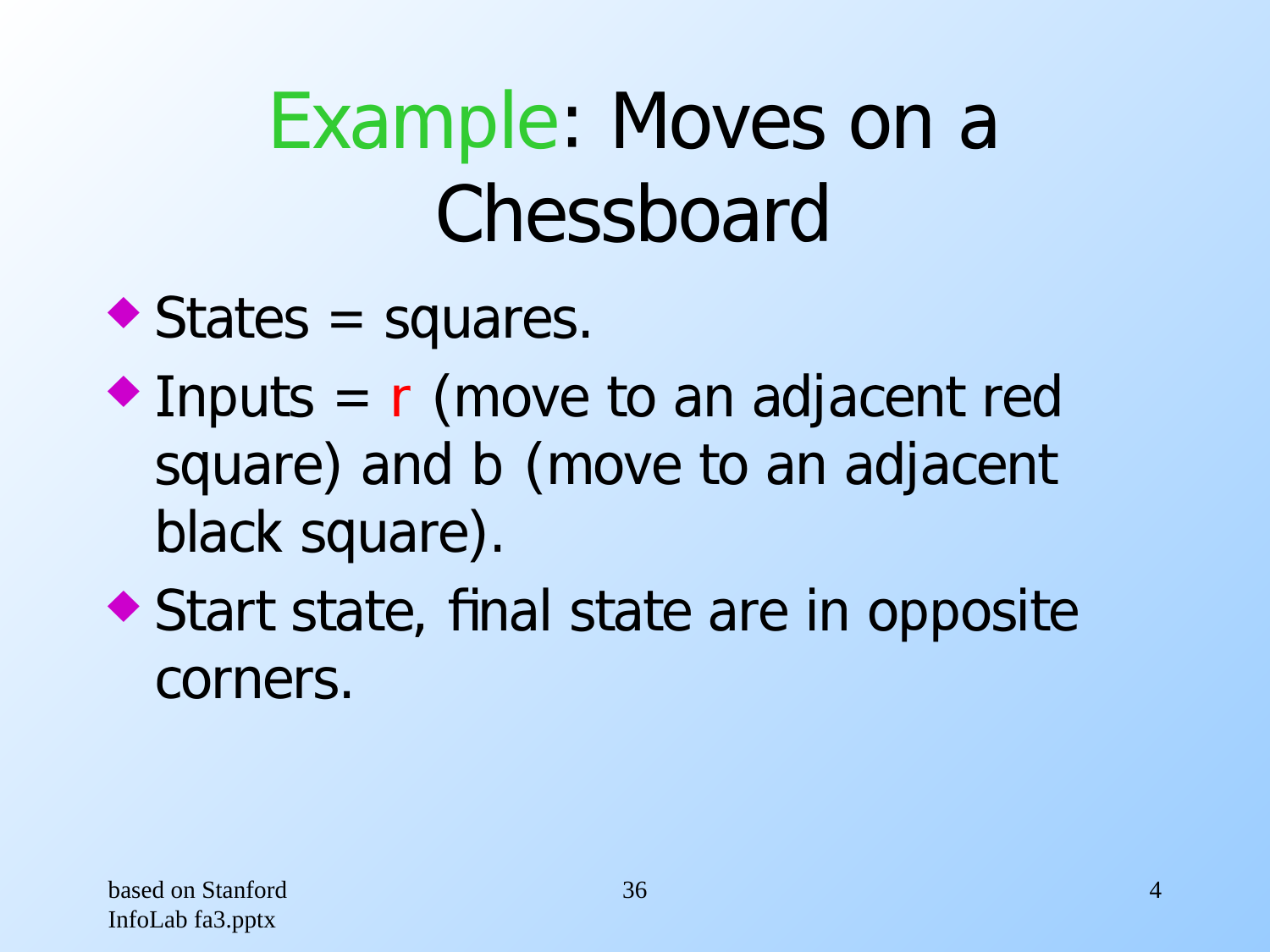

# Example: Moves on a Chessboard
States = squares.
Inputs = r (move to an adjacent red square) and b (move to an adjacent black square).
Start state, final state are in opposite corners.
based on Stanford InfoLab fa3.pptx
36
4